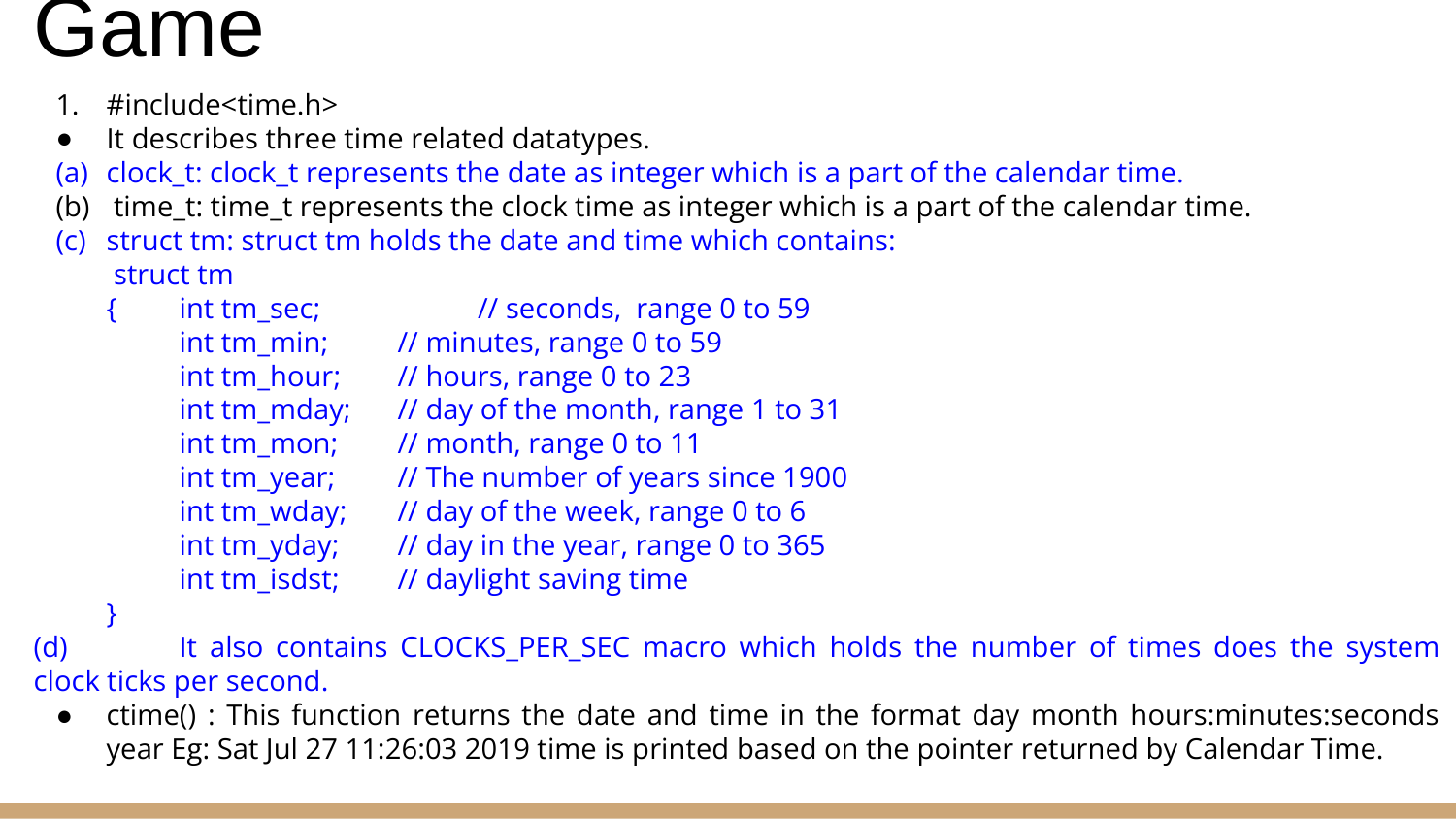

# Snake Game
#include<time.h>
It describes three time related datatypes.
clock_t: clock_t represents the date as integer which is a part of the calendar time.
 time_t: time_t represents the clock time as integer which is a part of the calendar time.
struct tm: struct tm holds the date and time which contains:
 struct tm
{	int tm_sec;		 // seconds,  range 0 to 59
int tm_min; 	// minutes, range 0 to 59
int tm_hour; 	// hours, range 0 to 23
int tm_mday; 	// day of the month, range 1 to 31
int tm_mon;	// month, range 0 to 11
int tm_year; 	// The number of years since 1900
int tm_wday; 	// day of the week, range 0 to 6
int tm_yday; 	// day in the year, range 0 to 365
int tm_isdst; 	// daylight saving time
}
(d)	It also contains CLOCKS_PER_SEC macro which holds the number of times does the system clock ticks per second.
ctime() : This function returns the date and time in the format day month hours:minutes:seconds year Eg: Sat Jul 27 11:26:03 2019 time is printed based on the pointer returned by Calendar Time.